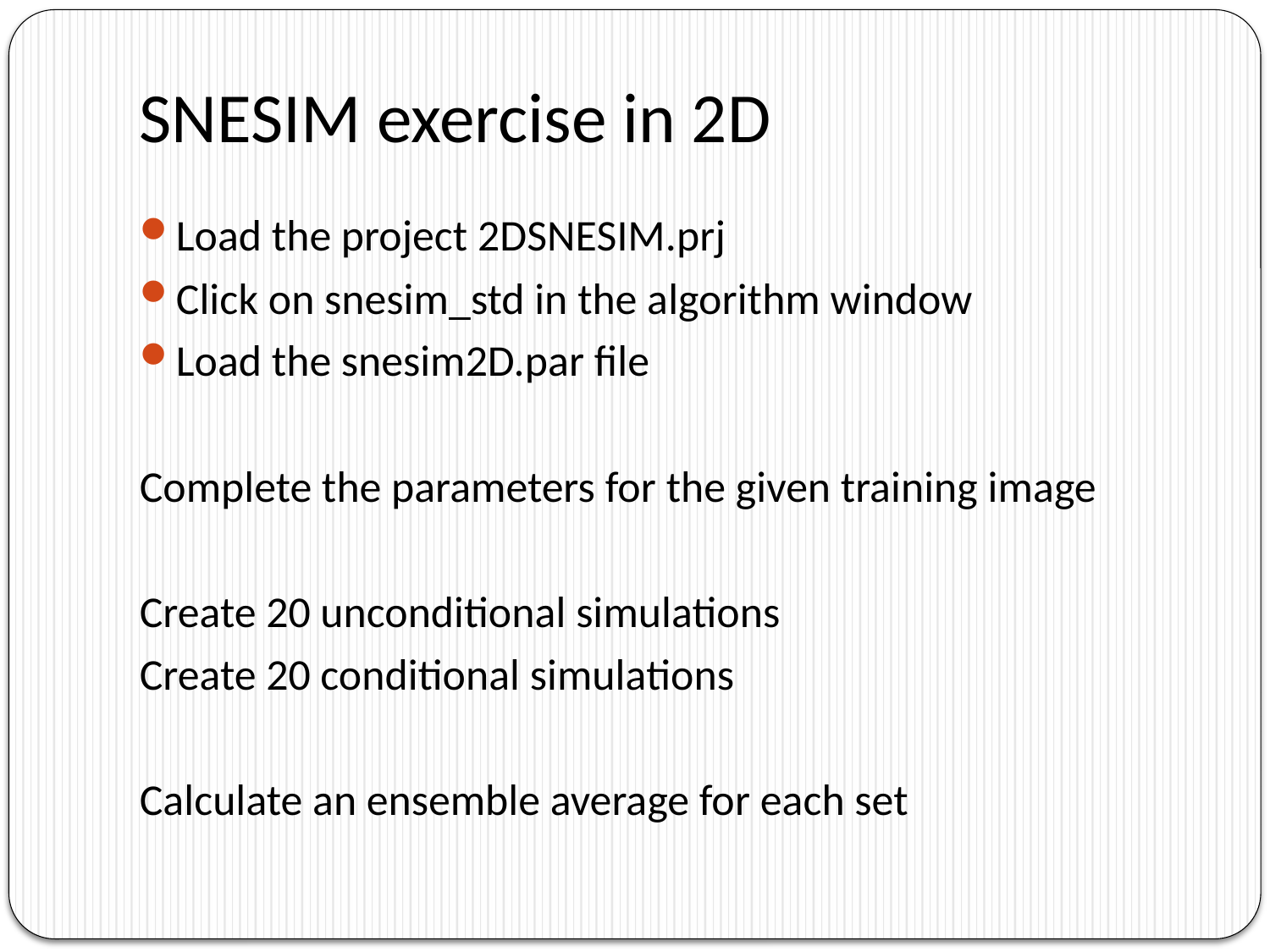

# SNESIM exercise in 2D
Load the project 2DSNESIM.prj
Click on snesim_std in the algorithm window
Load the snesim2D.par file

Complete the parameters for the given training image

Create 20 unconditional simulations
Create 20 conditional simulations

Calculate an ensemble average for each set